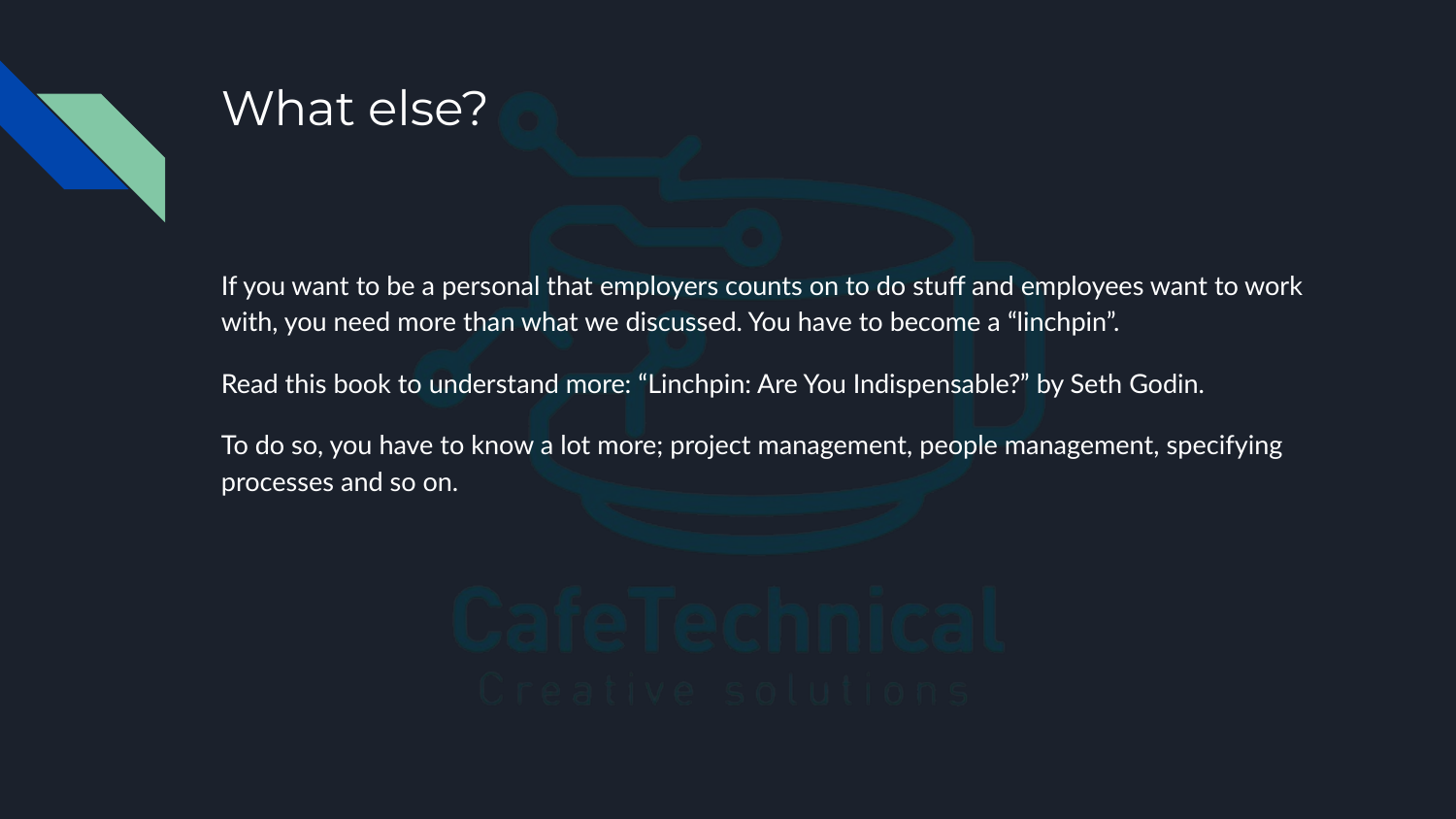

# What else?
If you want to be a personal that employers counts on to do stuff and employees want to work with, you need more than what we discussed. You have to become a “linchpin”.
Read this book to understand more: “Linchpin: Are You Indispensable?” by Seth Godin.
To do so, you have to know a lot more; project management, people management, specifying processes and so on.